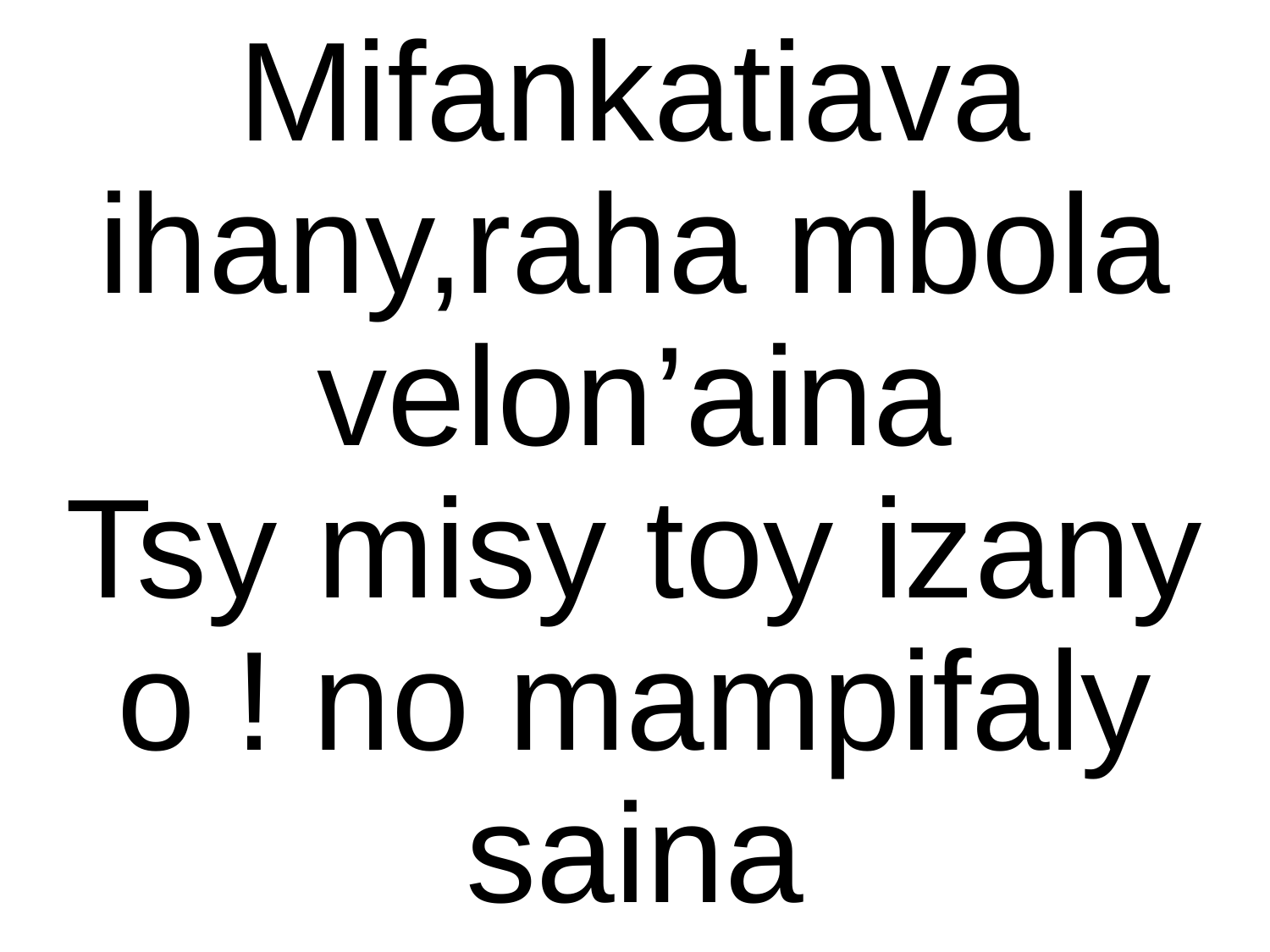

# Mifankatiava ihany,raha mbola velon’aina Tsy misy toy izany o ! no mampifaly saina